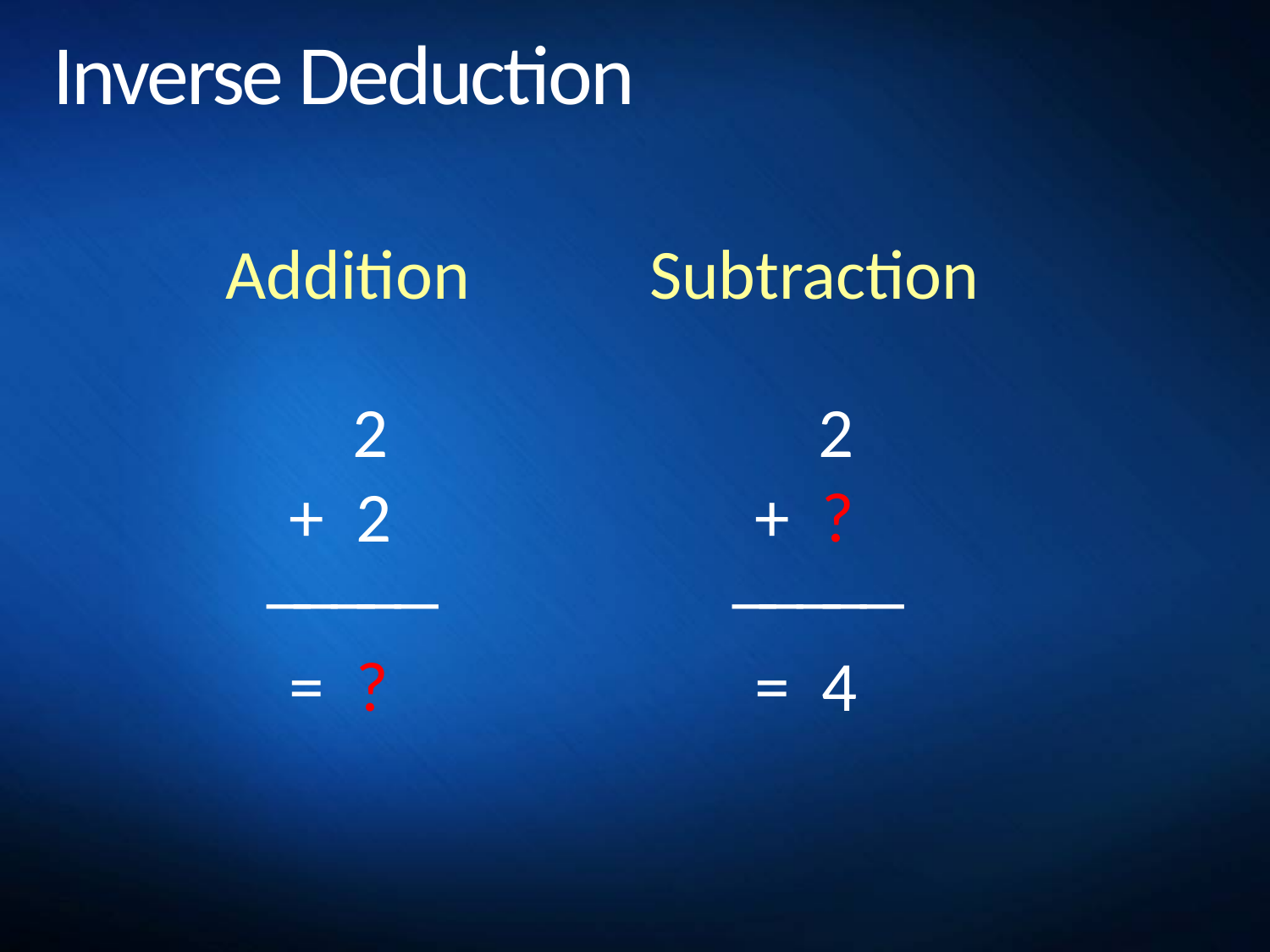

# Inverse Deduction
Addition
Subtraction
      2
  +  2
―――
  =  ?
      2
  +  ?
―――
  =  4
――
――